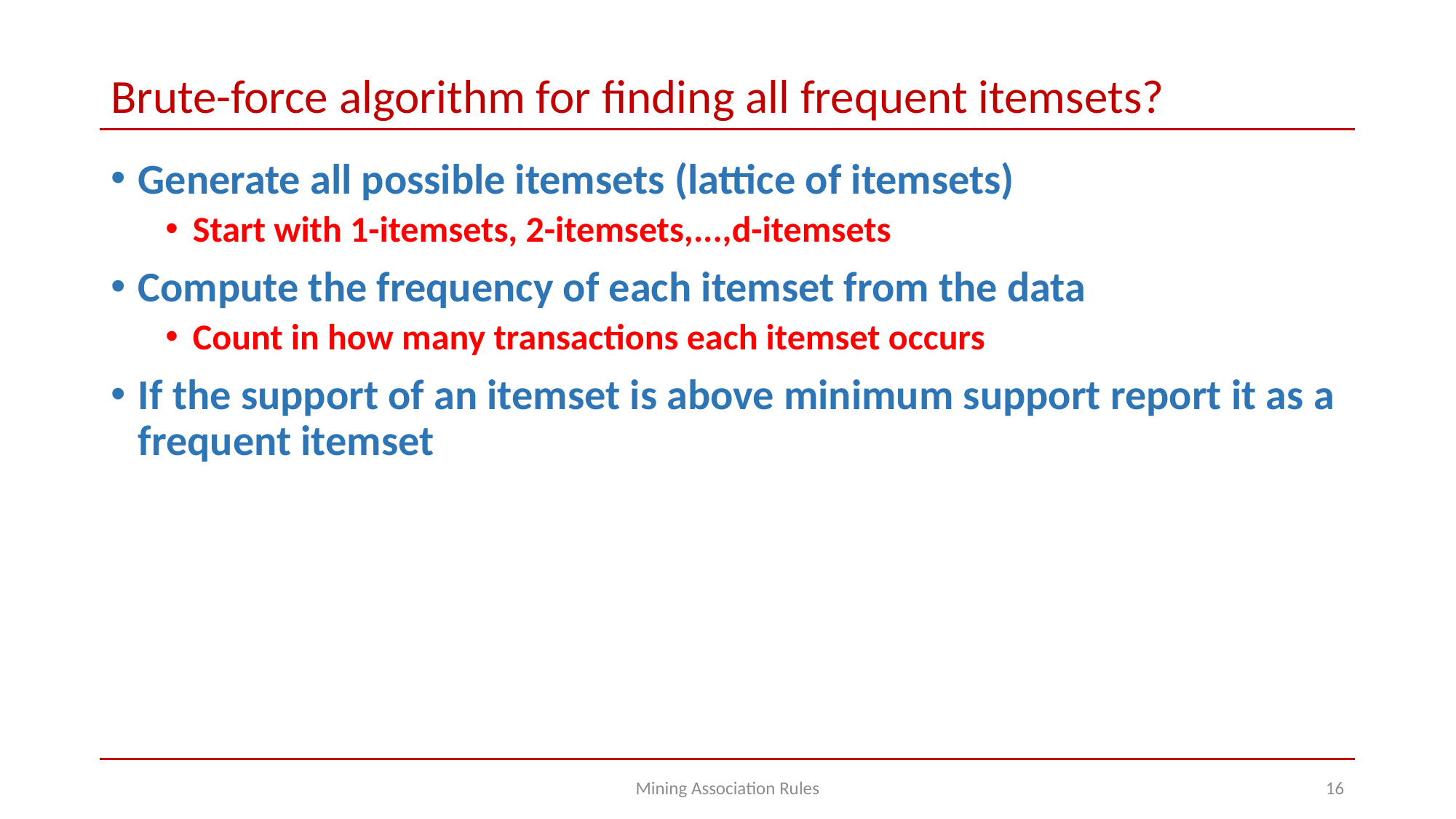

# Brute-force algorithm for finding all frequent itemsets?
Generate all possible itemsets (lattice of itemsets)‏
Start with 1-itemsets, 2-itemsets,...,d-itemsets
Compute the frequency of each itemset from the data
Count in how many transactions each itemset occurs
If the support of an itemset is above minimum support report it as a frequent itemset

Mining Association Rules
16